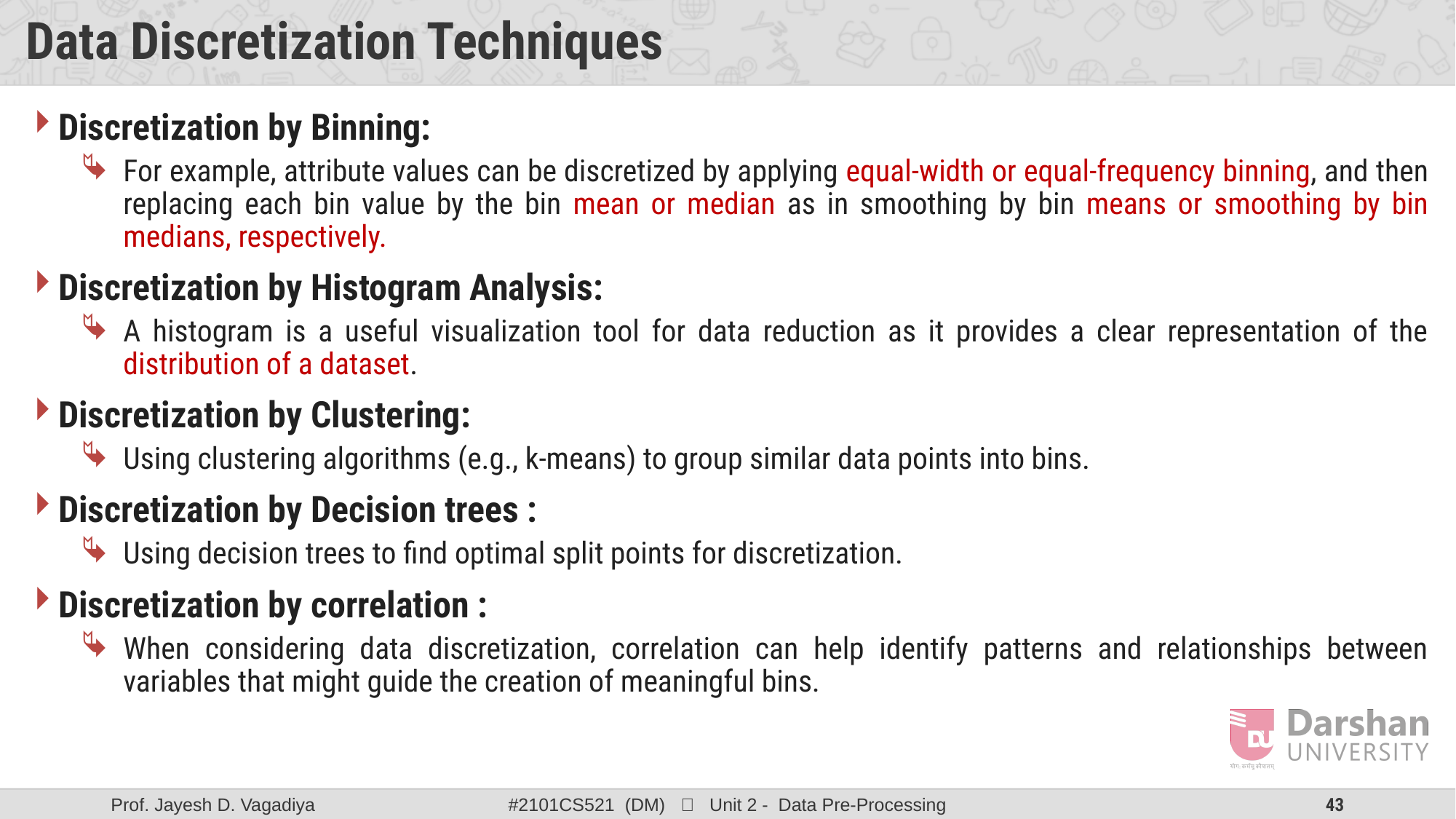

# Data Discretization Techniques
Discretization by Binning:
For example, attribute values can be discretized by applying equal-width or equal-frequency binning, and then replacing each bin value by the bin mean or median as in smoothing by bin means or smoothing by bin medians, respectively.
Discretization by Histogram Analysis:
A histogram is a useful visualization tool for data reduction as it provides a clear representation of the distribution of a dataset.
Discretization by Clustering:
Using clustering algorithms (e.g., k-means) to group similar data points into bins.
Discretization by Decision trees :
Using decision trees to find optimal split points for discretization.
Discretization by correlation :
When considering data discretization, correlation can help identify patterns and relationships between variables that might guide the creation of meaningful bins.